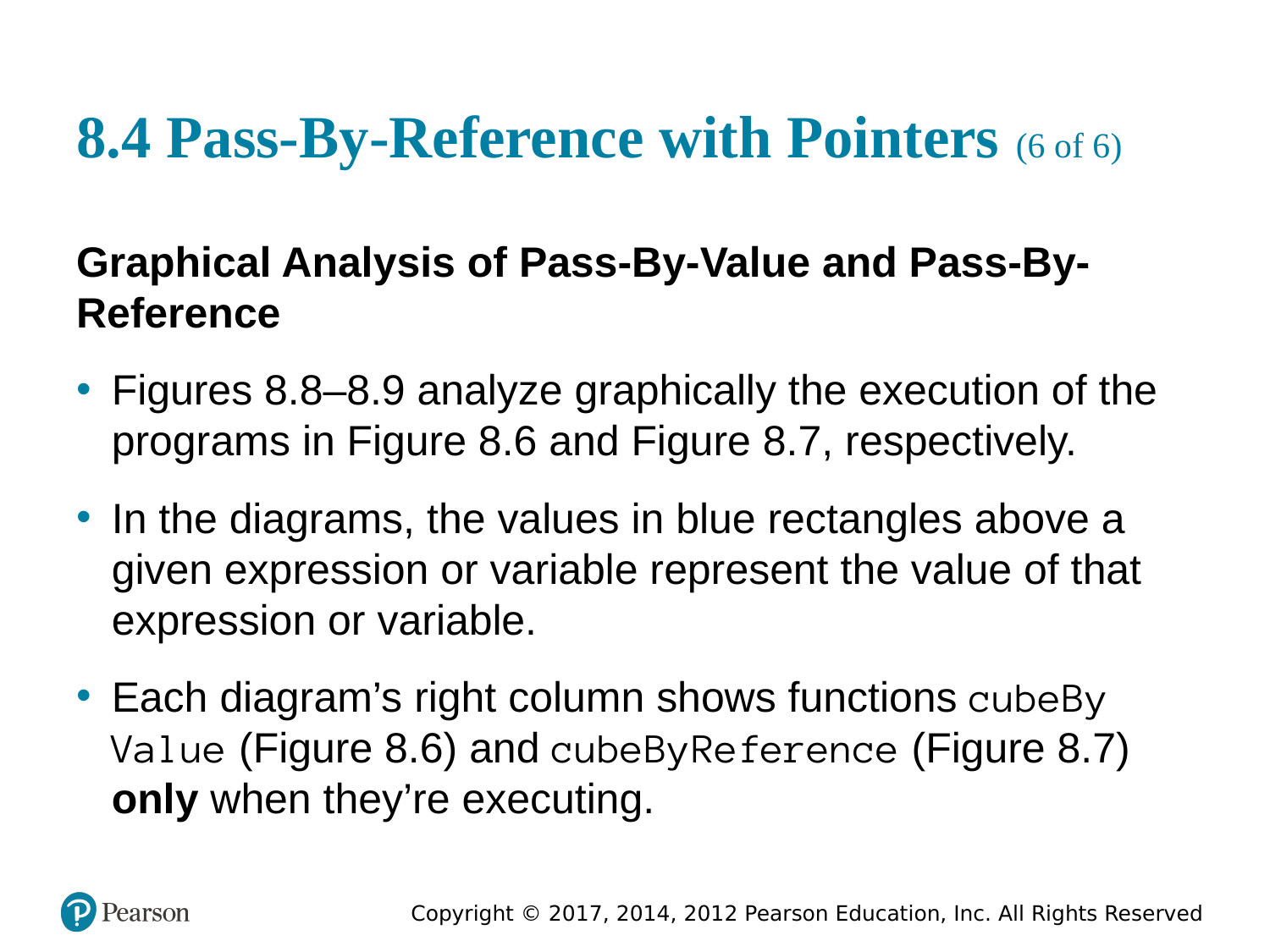

# 8.4 Pass-By-Reference with Pointers (6 of 6)
Graphical Analysis of Pass-By-Value and Pass-By-Reference
Figures 8.8–8.9 analyze graphically the execution of the programs in Figure 8.6 and Figure 8.7, respectively.
In the diagrams, the values in blue rectangles above a given expression or variable represent the value of that expression or variable.
Each diagram’s right column shows functions cube By Value (Figure 8.6) and cube By Reference (Figure 8.7) only when they’re executing.